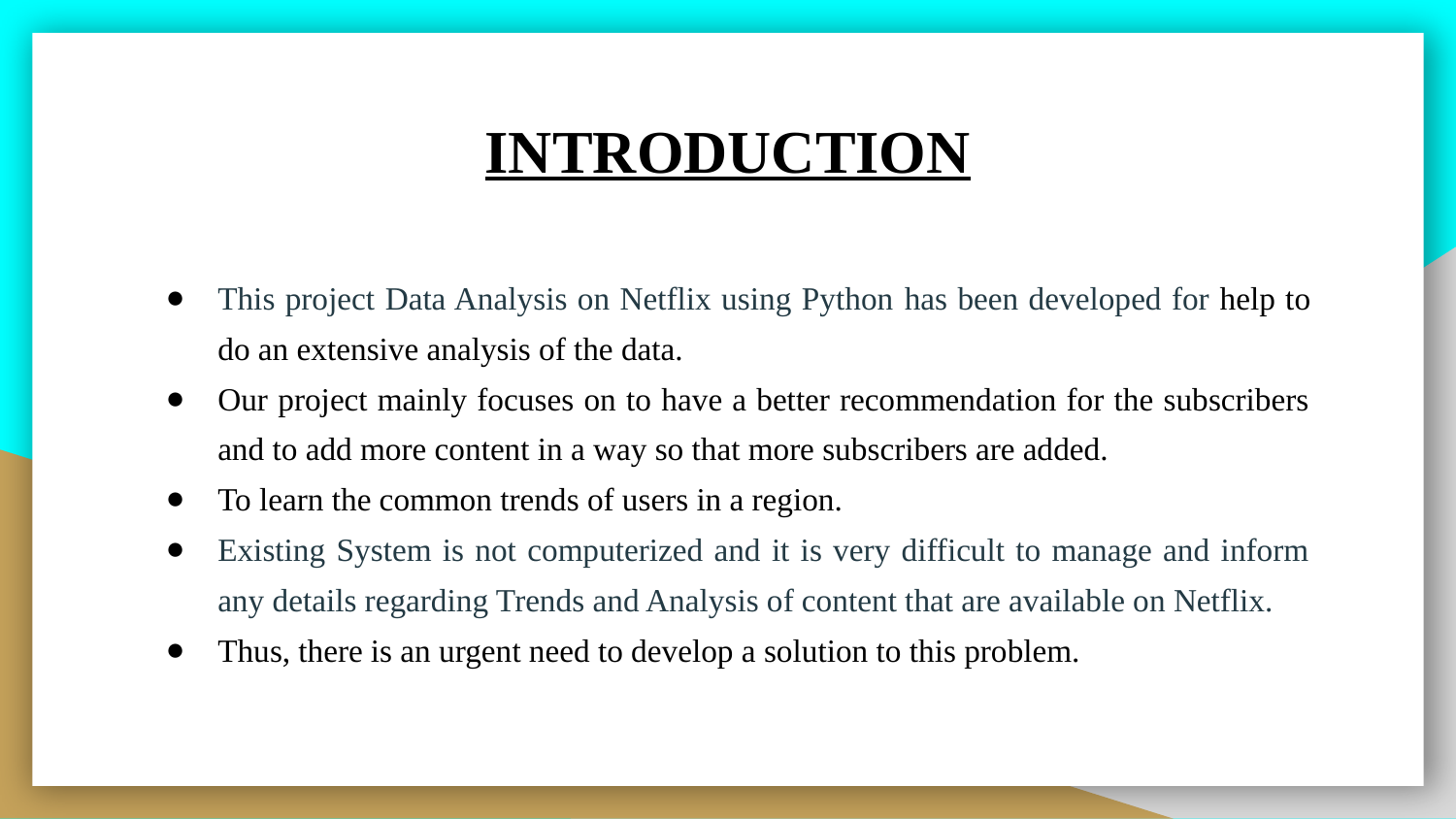

# INTRODUCTION
This project Data Analysis on Netflix using Python has been developed for help to do an extensive analysis of the data.
Our project mainly focuses on to have a better recommendation for the subscribers and to add more content in a way so that more subscribers are added.
To learn the common trends of users in a region.
Existing System is not computerized and it is very difficult to manage and inform any details regarding Trends and Analysis of content that are available on Netflix.
Thus, there is an urgent need to develop a solution to this problem.